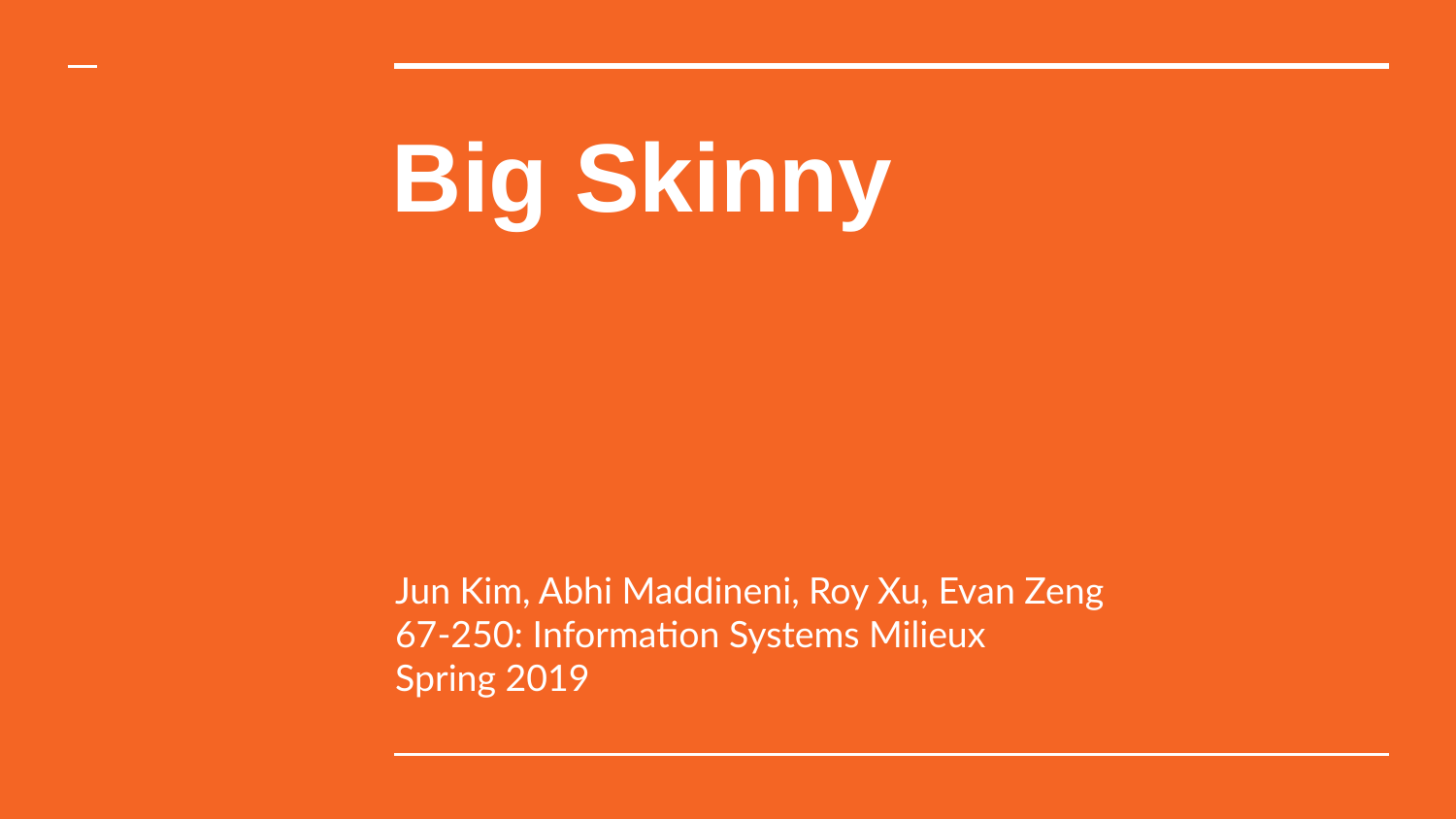

# Big Skinny

Jun Kim, Abhi Maddineni, Roy Xu, Evan Zeng
67-250: Information Systems Milieux
Spring 2019